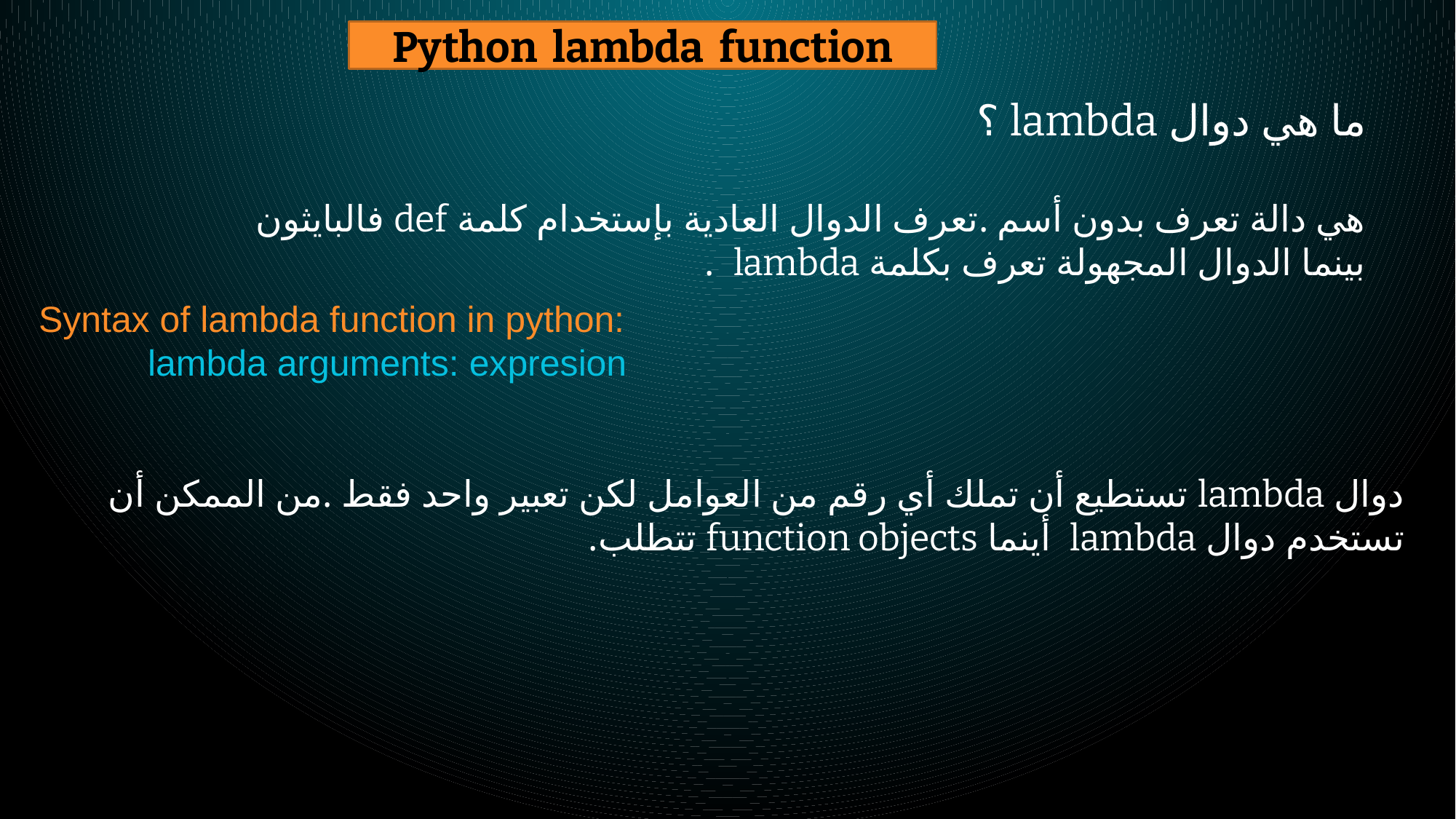

Python  lambda  function
ما هي دوال lambda ؟

هي دالة تعرف بدون أسم .تعرف الدوال العادية بإستخدام كلمة def فالبايثون بينما الدوال المجهولة تعرف بكلمة lambda  .

Syntax of lambda function in python:
	lambda arguments: expresion
#
دوال lambda تستطيع أن تملك أي رقم من العوامل لكن تعبير واحد فقط .من الممكن أن تستخدم دوال lambda  أينما function objects تتطلب.